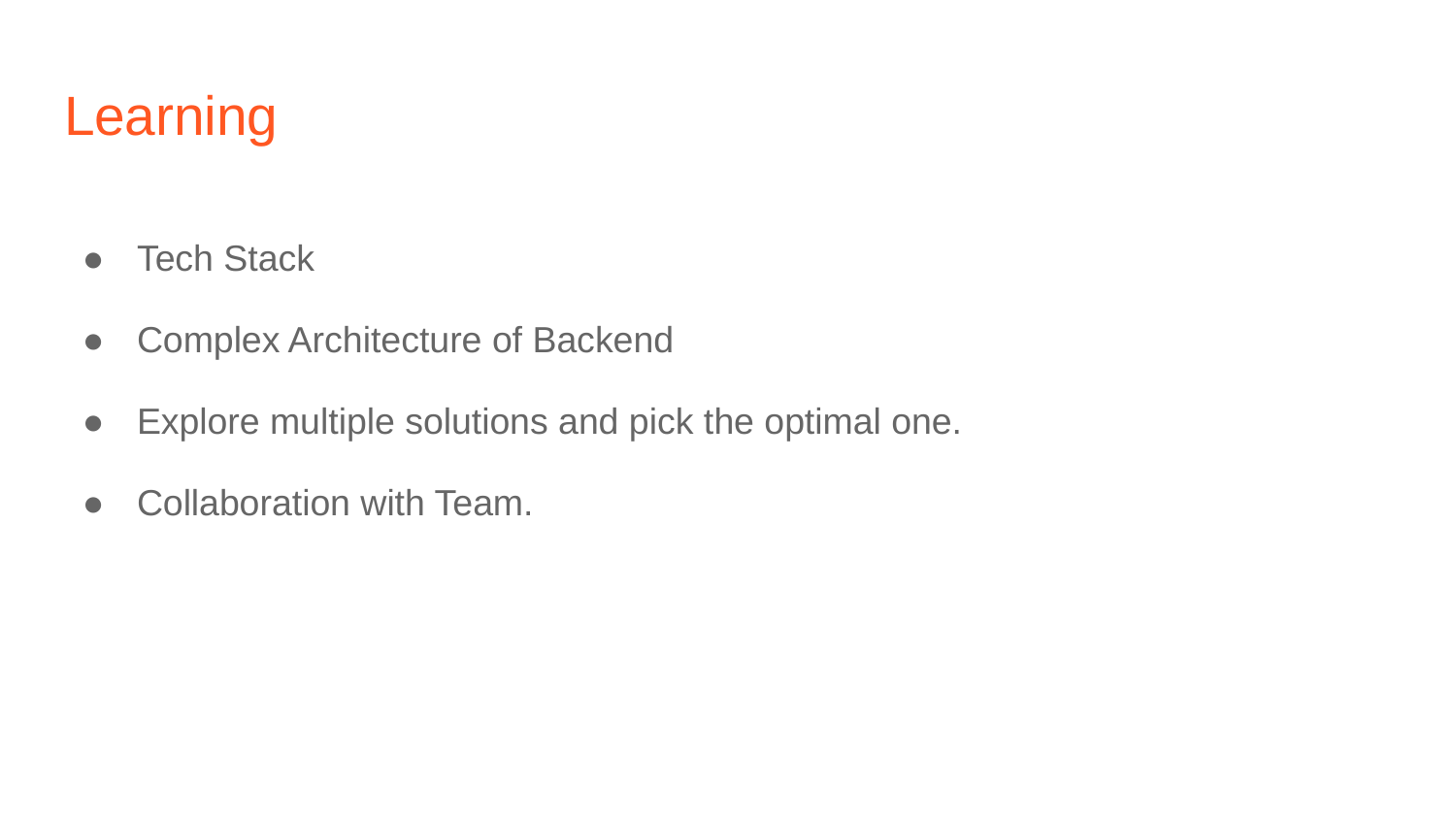

# Learning
Tech Stack
Complex Architecture of Backend
Explore multiple solutions and pick the optimal one.
Collaboration with Team.